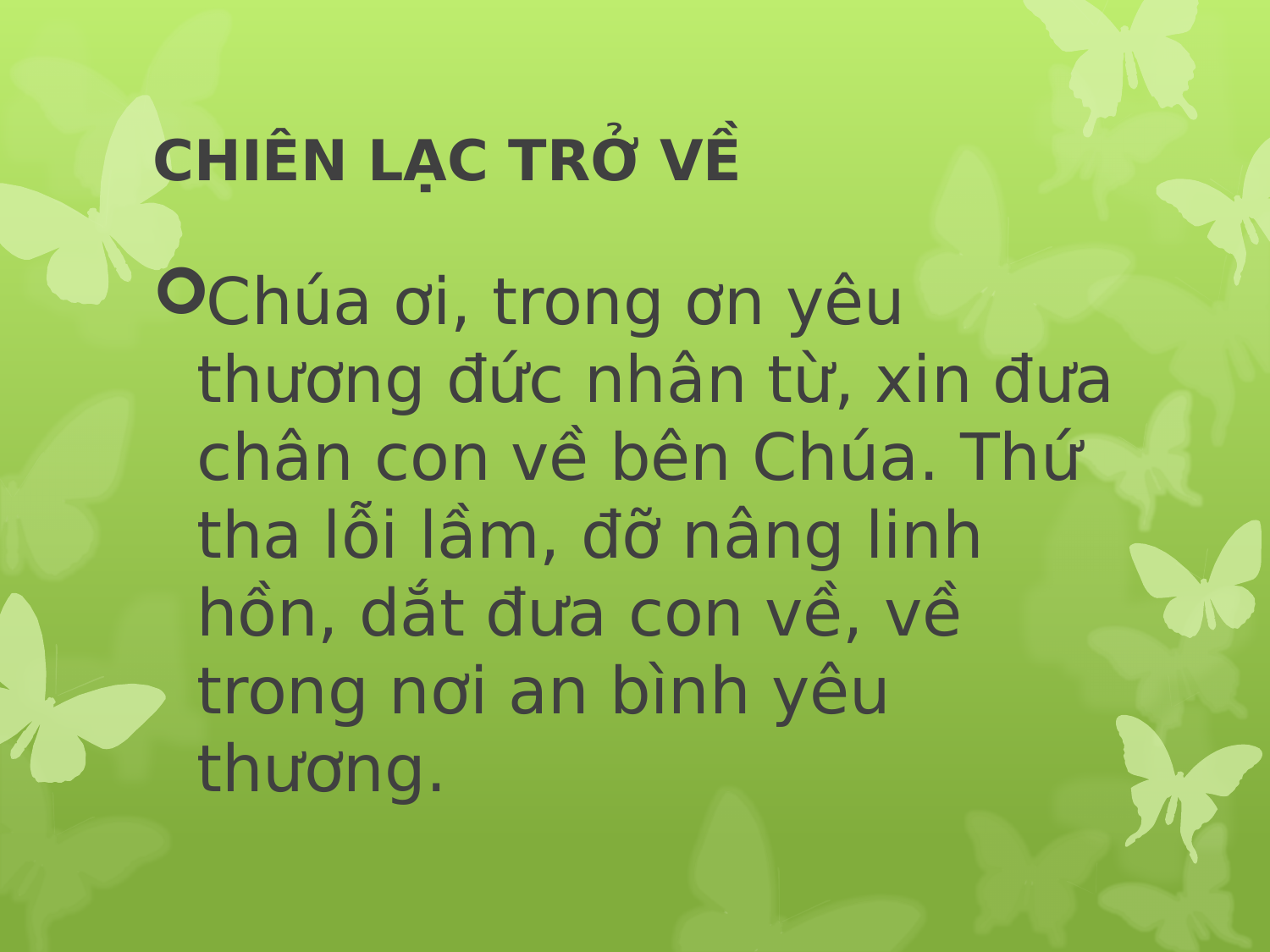

# CHIÊN LẠC TRỞ VỀ
Chúa ơi, trong ơn yêu thương đức nhân từ, xin đưa chân con về bên Chúa. Thứ tha lỗi lầm, đỡ nâng linh hồn, dắt đưa con về, về trong nơi an bình yêu thương.